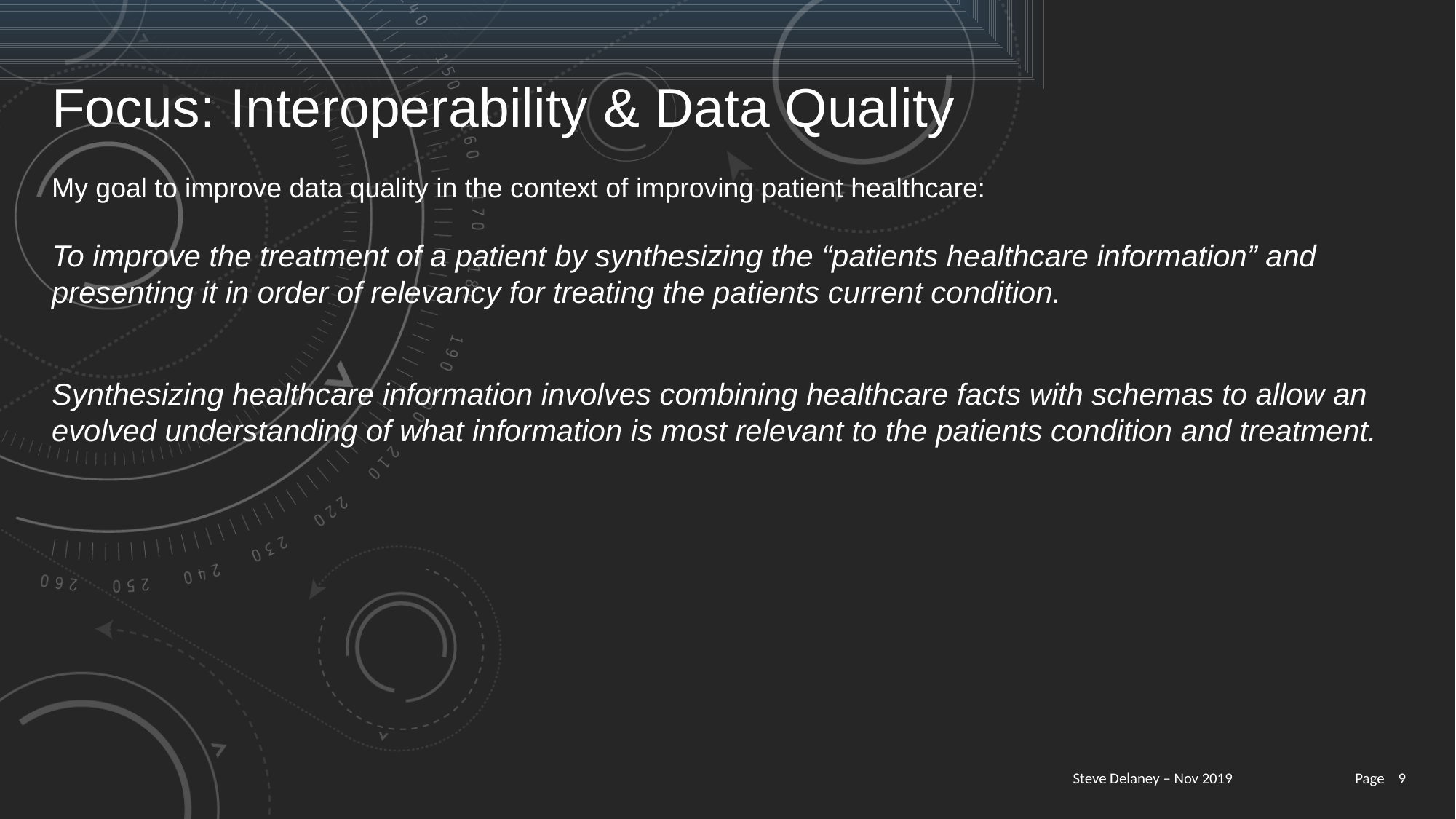

Focus: Interoperability & Data Quality

My goal to improve data quality in the context of improving patient healthcare:
To improve the treatment of a patient by synthesizing the “patients healthcare information” and presenting it in order of relevancy for treating the patients current condition.
Synthesizing healthcare information involves combining healthcare facts with schemas to allow an evolved understanding of what information is most relevant to the patients condition and treatment.
 Page    9
Steve Delaney – Nov 2019